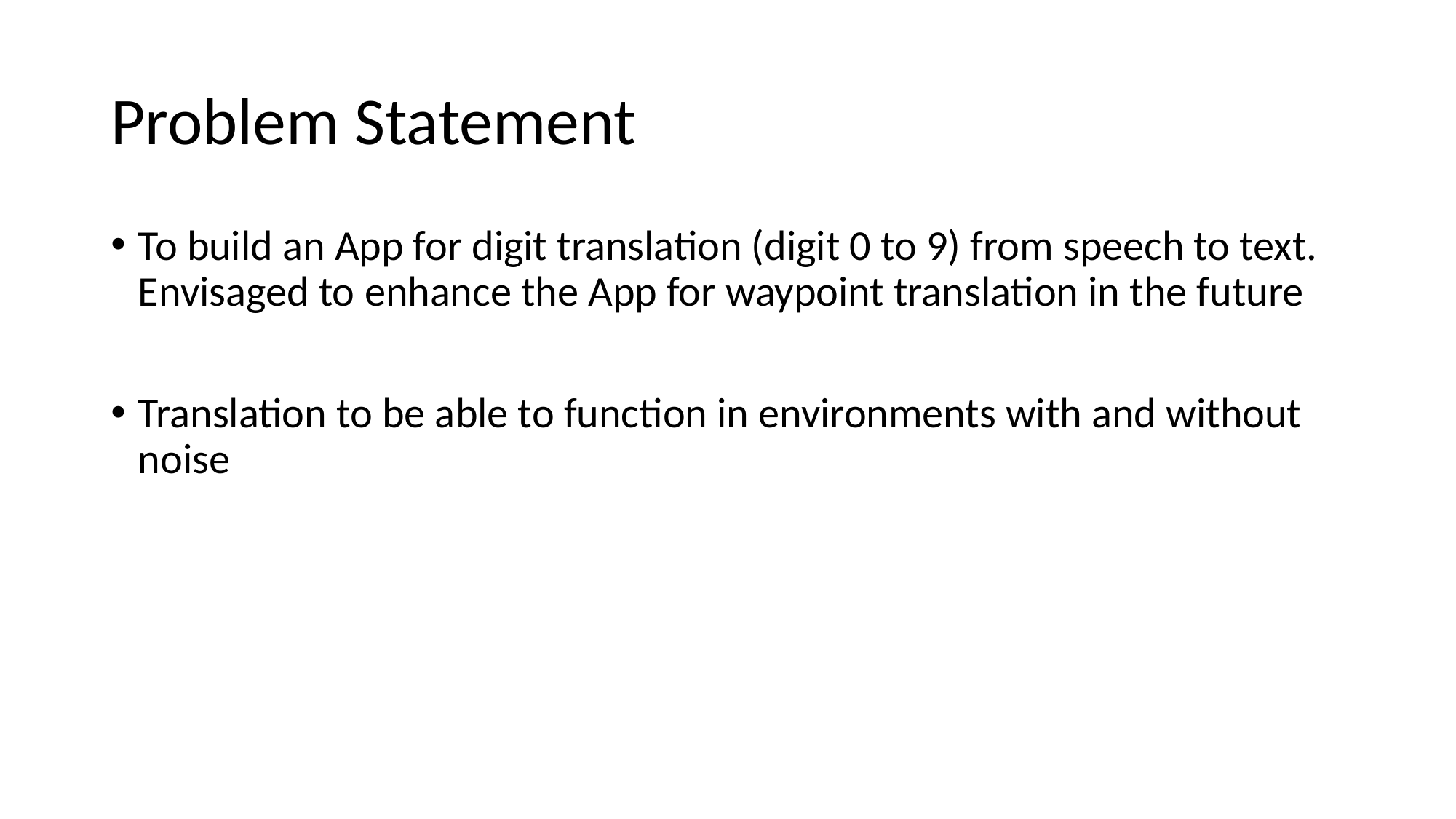

# Problem Statement
To build an App for digit translation (digit 0 to 9) from speech to text. Envisaged to enhance the App for waypoint translation in the future

Translation to be able to function in environments with and without noise